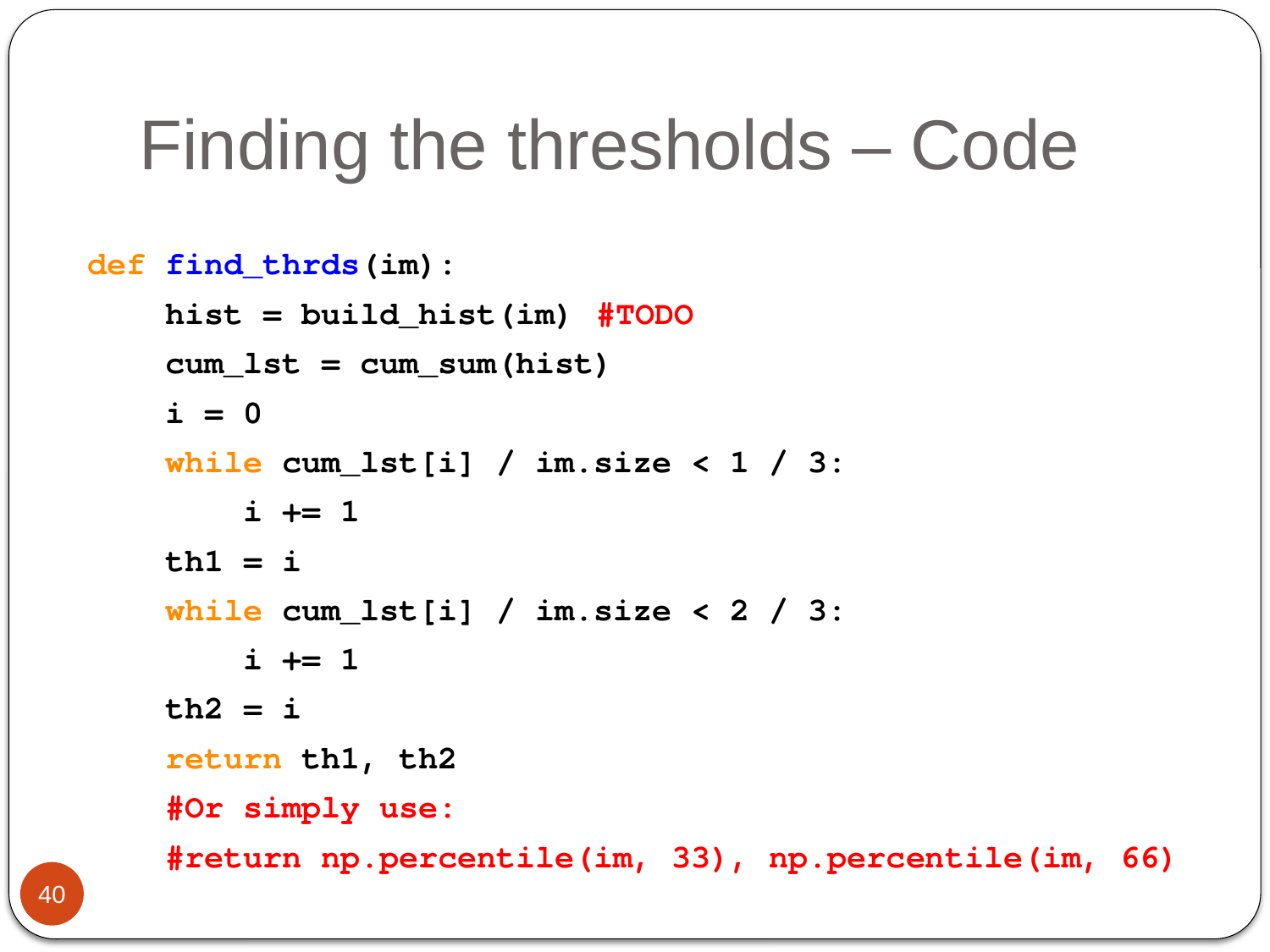

# Finding the thresholds – Code
def find_thrds(im):
    hist = build_hist(im)
    cum_lst = cum_sum(hist)
    i = 0
    while cum_lst[i] / im.size < 1 / 3:
        i += 1
    th1 = i
    while cum_lst[i] / im.size < 2 / 3:
        i += 1
    th2 = i
    return th1, th2
    #Or simply use:
    #return np.percentile(im, 33), np.percentile(im, 66)
#TODO
40